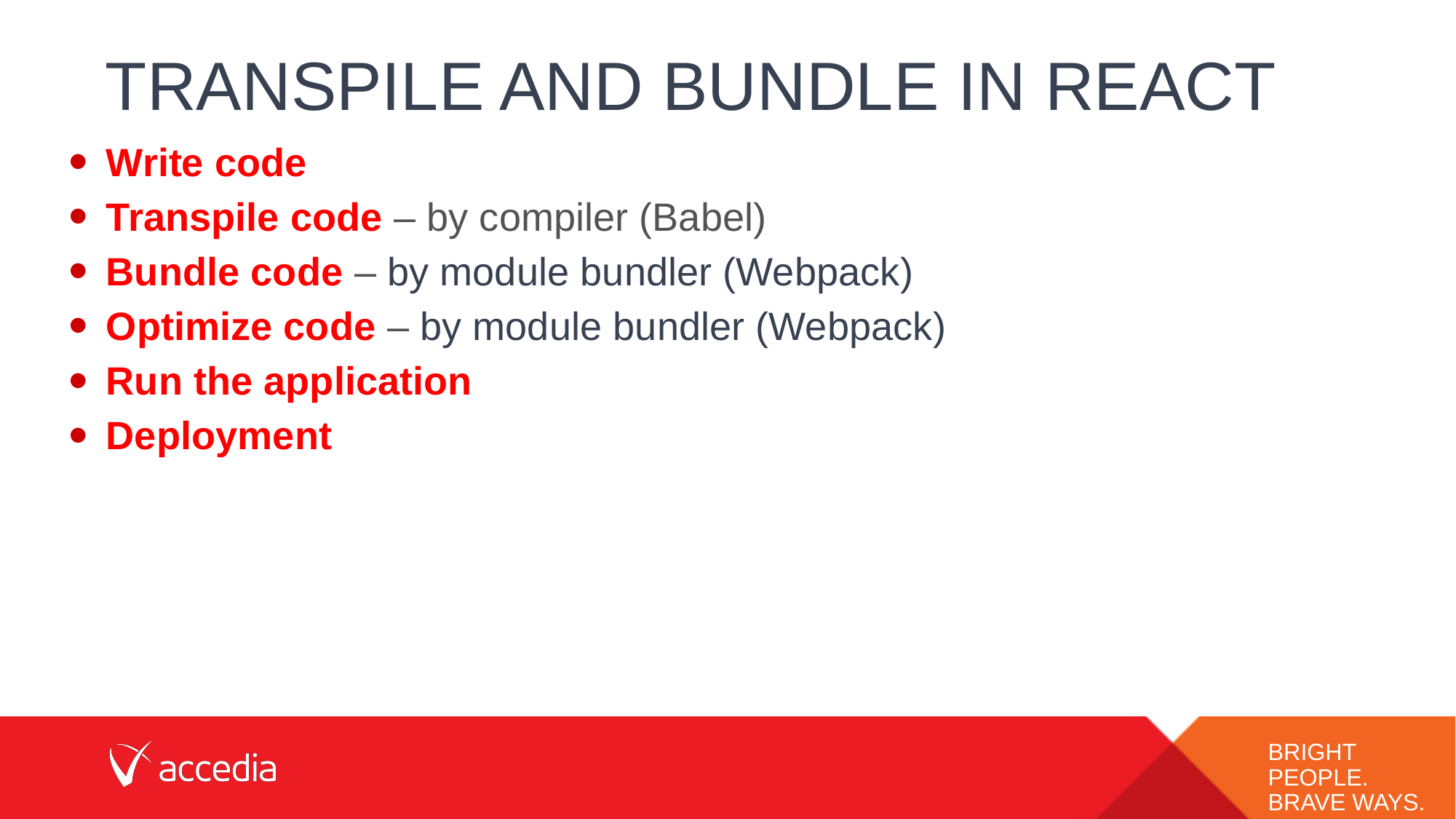

# Transpile and bundle in react
Write code
Transpile code – by compiler (Babel)
Bundle code – by module bundler (Webpack)
Optimize code – by module bundler (Webpack)
Run the application
Deployment